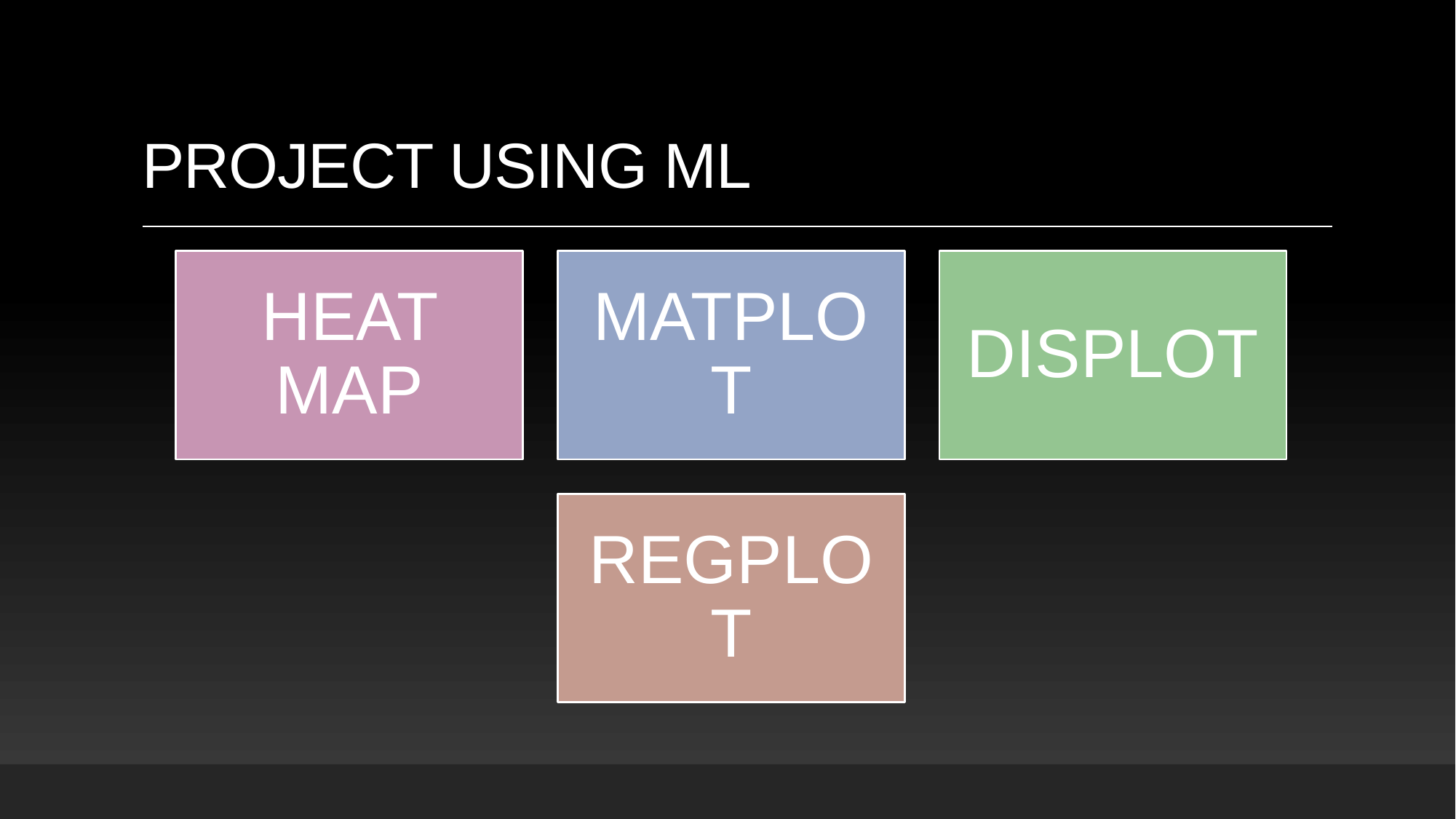

# PROJECT USING ML
HEAT MAP
MATPLOT
DISPLOT
REGPLOT